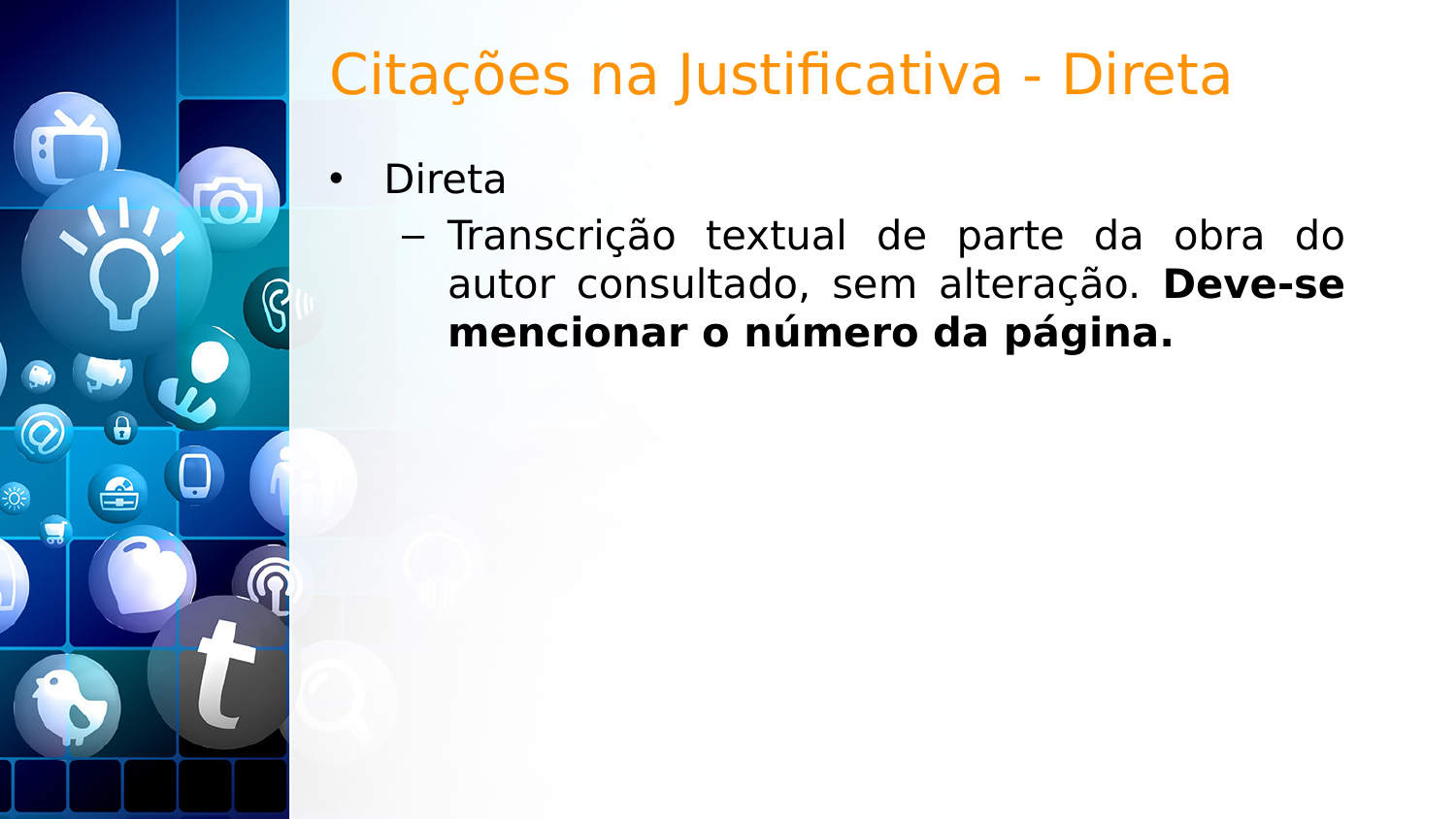

# Citações na Justificativa - Direta
Direta
Transcrição textual de parte da obra do autor consultado, sem alteração. Deve-se mencionar o número da página.